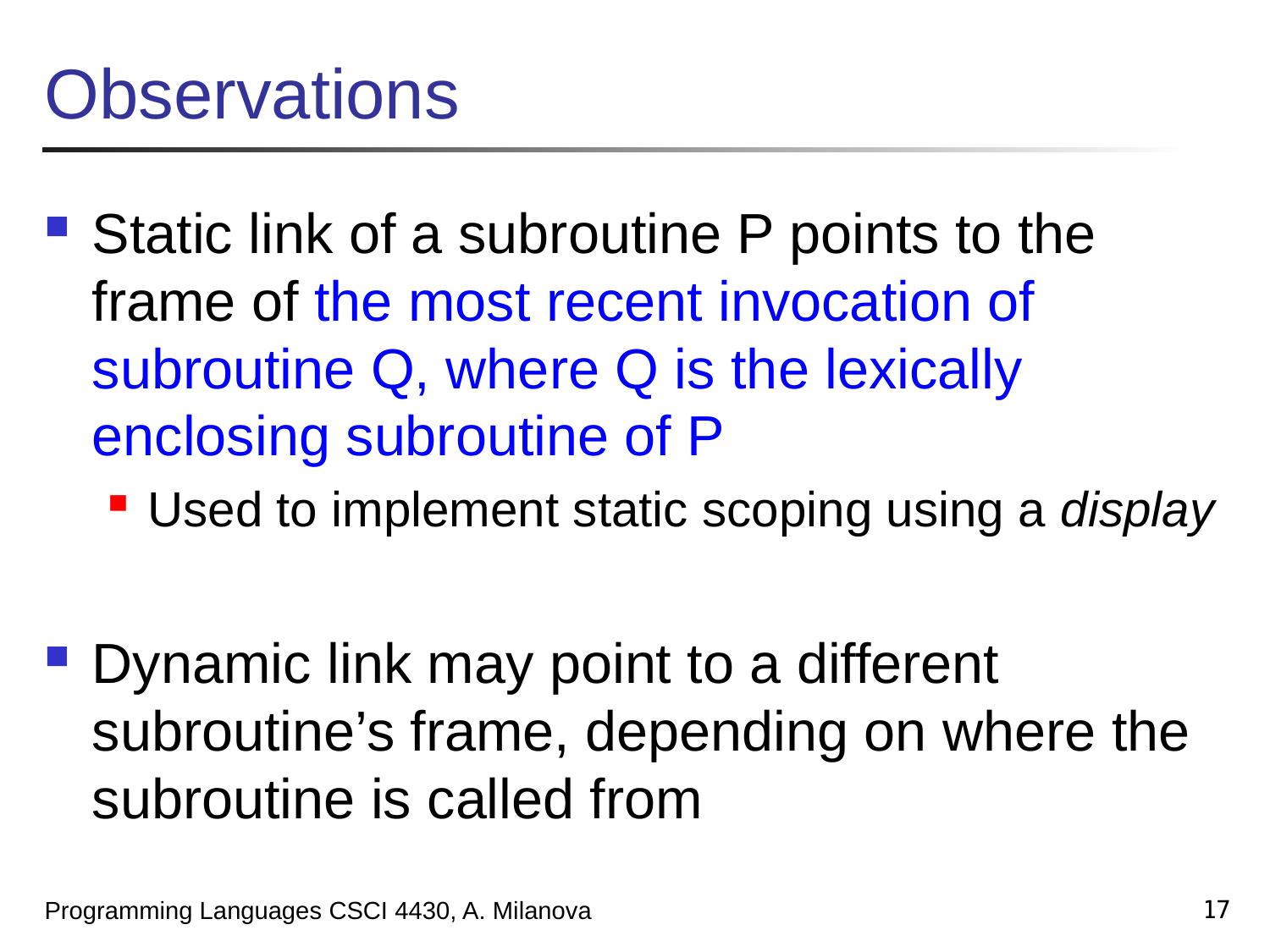

# Observations
Static link of a subroutine P points to the frame of the most recent invocation of subroutine Q, where Q is the lexically enclosing subroutine of P
Used to implement static scoping using a display

Dynamic link may point to a different subroutine’s frame, depending on where the subroutine is called from
17
Programming Languages CSCI 4430, A. Milanova